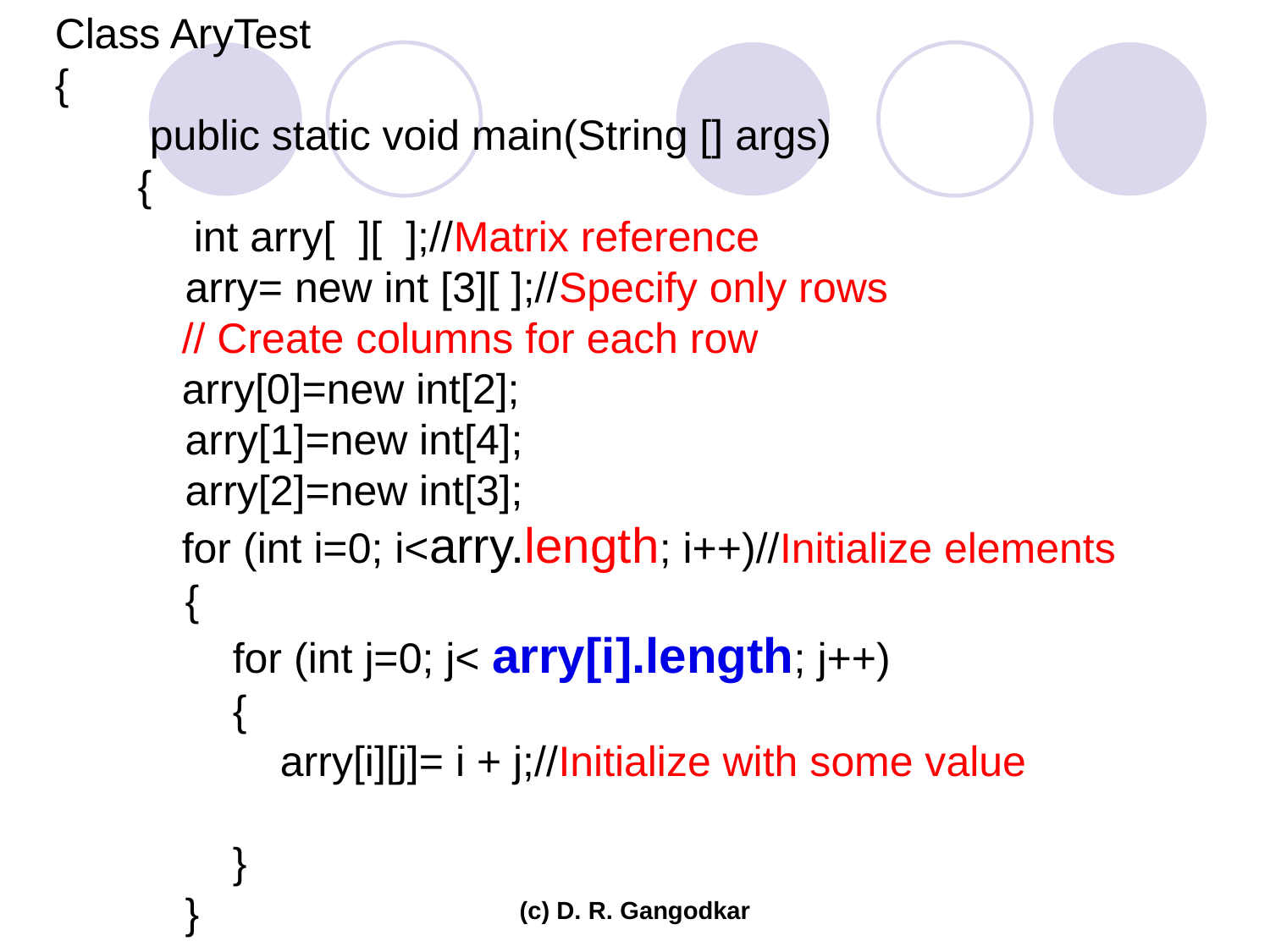

Class AryTest
{
        public static void main(String [] args)
       {
	 int arry[  ][  ];//Matrix reference
           arry= new int [3][ ];//Specify only rows
	// Create columns for each row
	arry[0]=new int[2];
           arry[1]=new int[4];
           arry[2]=new int[3];
	for (int i=0; i<arry.length; i++)//Initialize elements
           {
               for (int j=0; j< arry[i].length; j++)
               {
                   arry[i][j]= i + j;//Initialize with some value

               }
           }
(c) D. R. Gangodkar